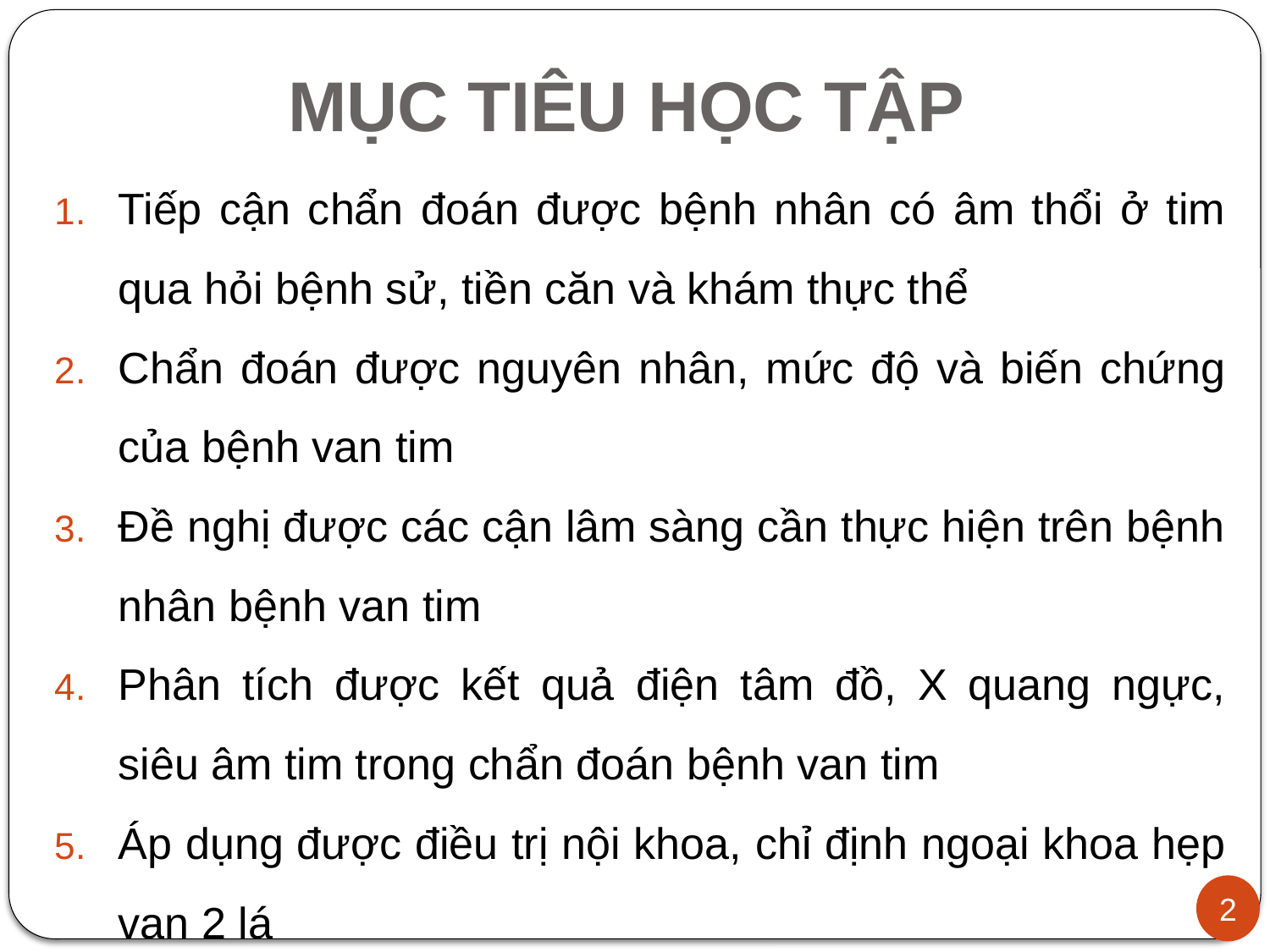

# MỤC TIÊU HỌC TẬP
Tiếp cận chẩn đoán được bệnh nhân có âm thổi ở tim qua hỏi bệnh sử, tiền căn và khám thực thể
Chẩn đoán được nguyên nhân, mức độ và biến chứng của bệnh van tim
Đề nghị được các cận lâm sàng cần thực hiện trên bệnh nhân bệnh van tim
Phân tích được kết quả điện tâm đồ, X quang ngực, siêu âm tim trong chẩn đoán bệnh van tim
Áp dụng được điều trị nội khoa, chỉ định ngoại khoa hẹp van 2 lá

2